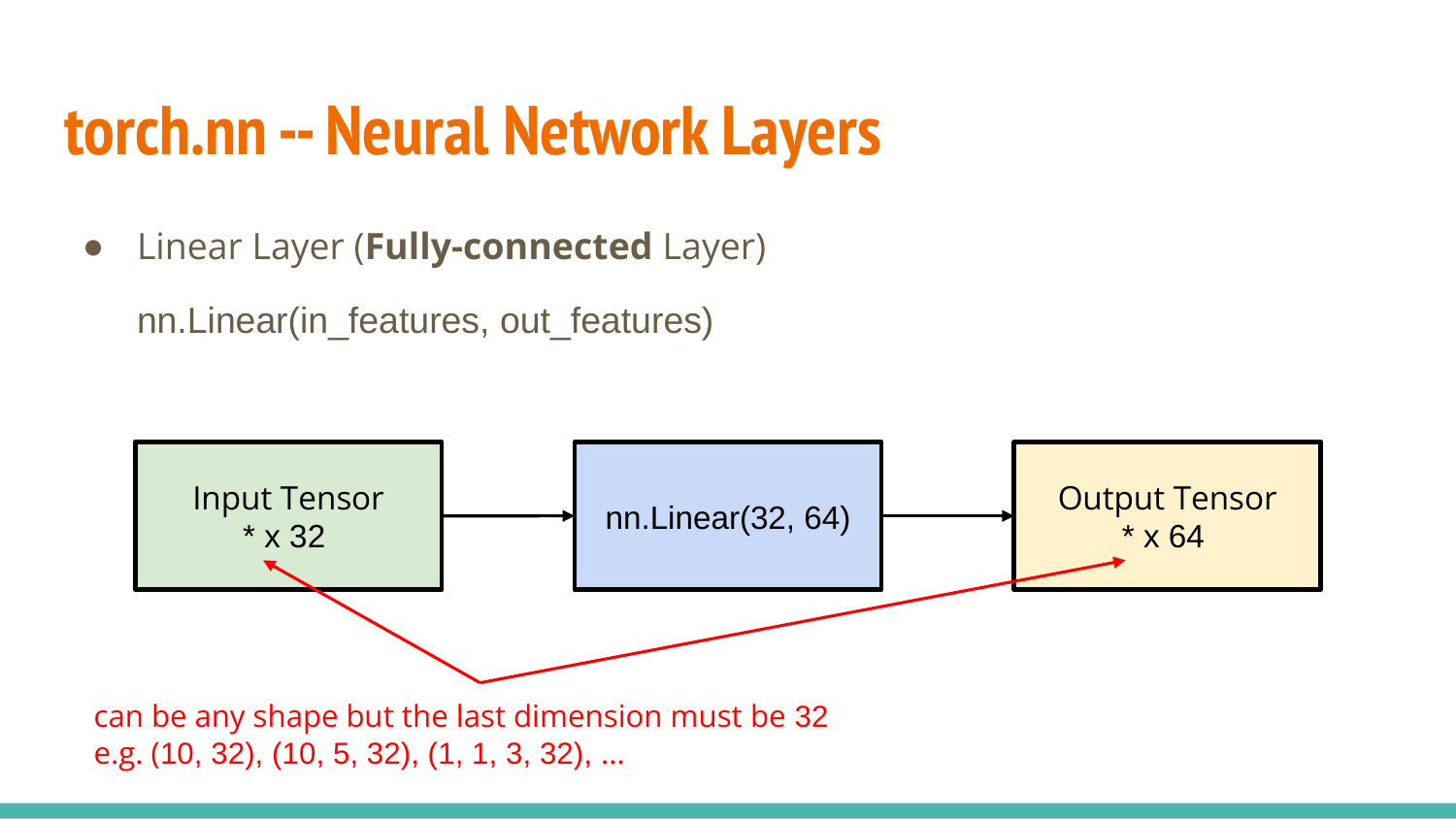

# torch.nn -- Neural Network Layers
Linear Layer (Fully-connected Layer)
nn.Linear(in_features, out_features)
Input Tensor
* x 32
nn.Linear(32, 64)
Output Tensor
* x 64
can be any shape but the last dimension must be 32
e.g. (10, 32), (10, 5, 32), (1, 1, 3, 32), ...